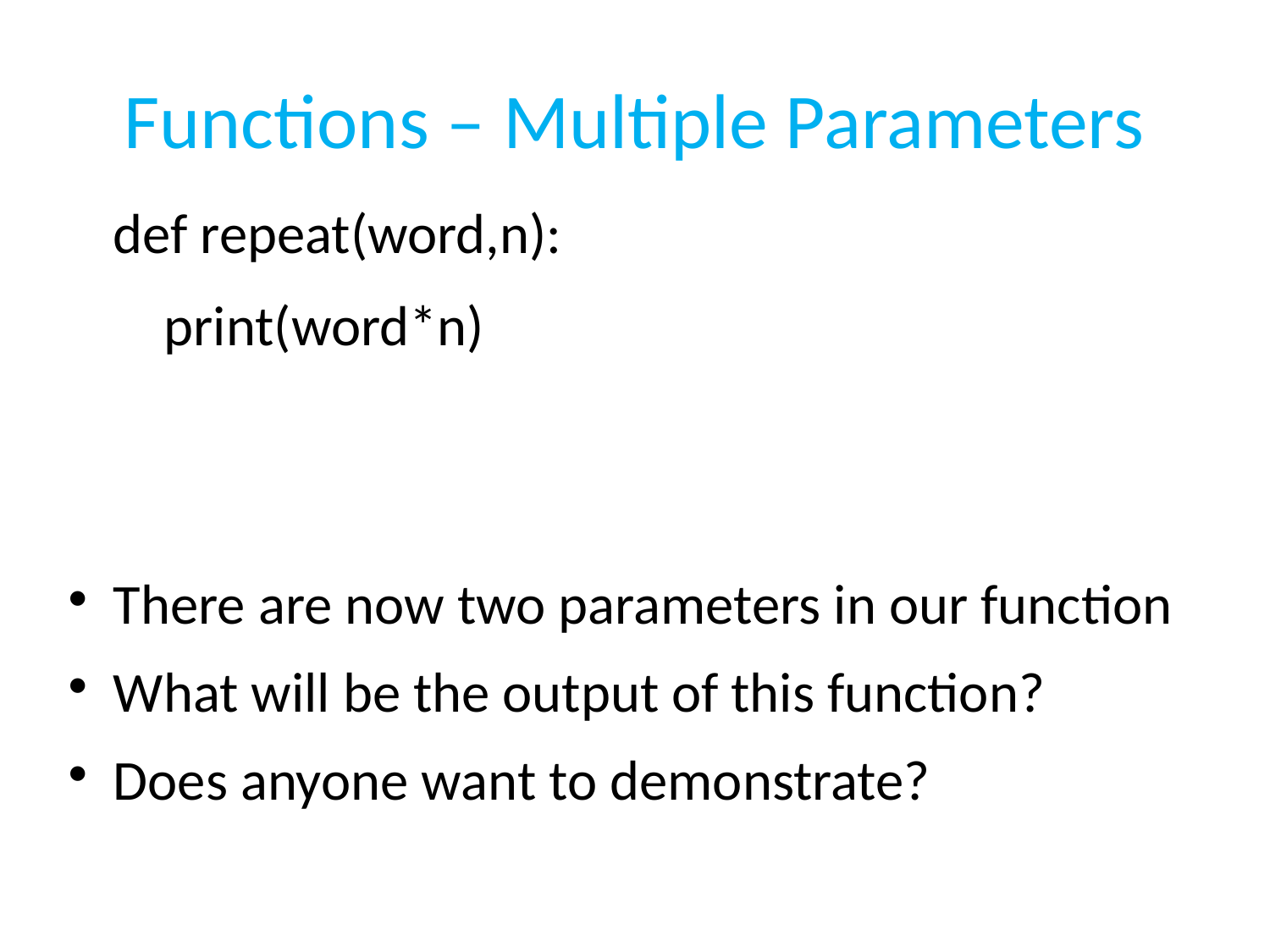

# Functions – Multiple Parameters
def repeat(word,n):
    print(word*n)

There are now two parameters in our function
What will be the output of this function?
Does anyone want to demonstrate?